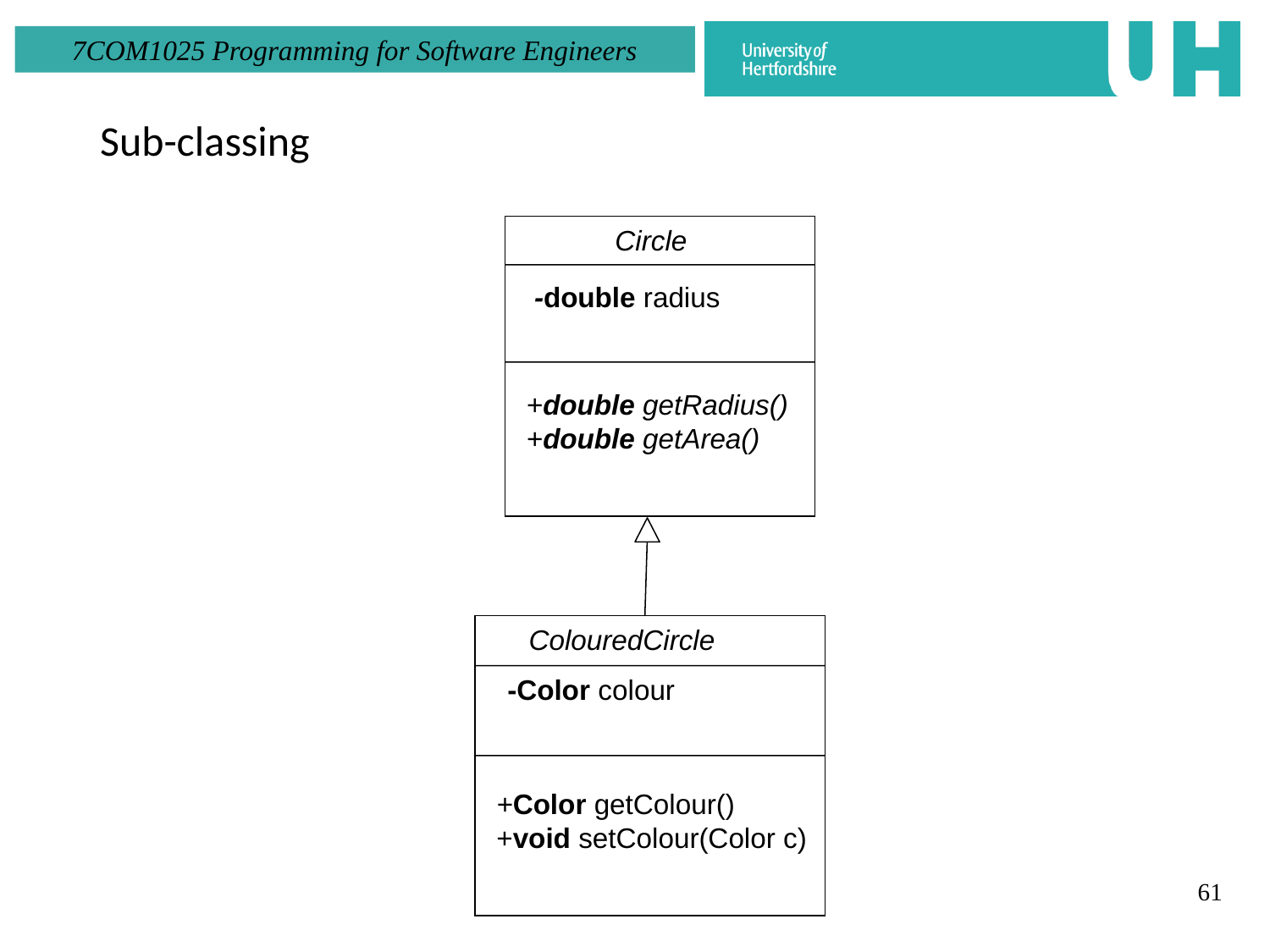

Sub-classing

Circle

-double radius

+double getRadius()
+double getArea()

ColouredCircle

-Color colour

+Color getColour()
+void setColour(Color c)
61